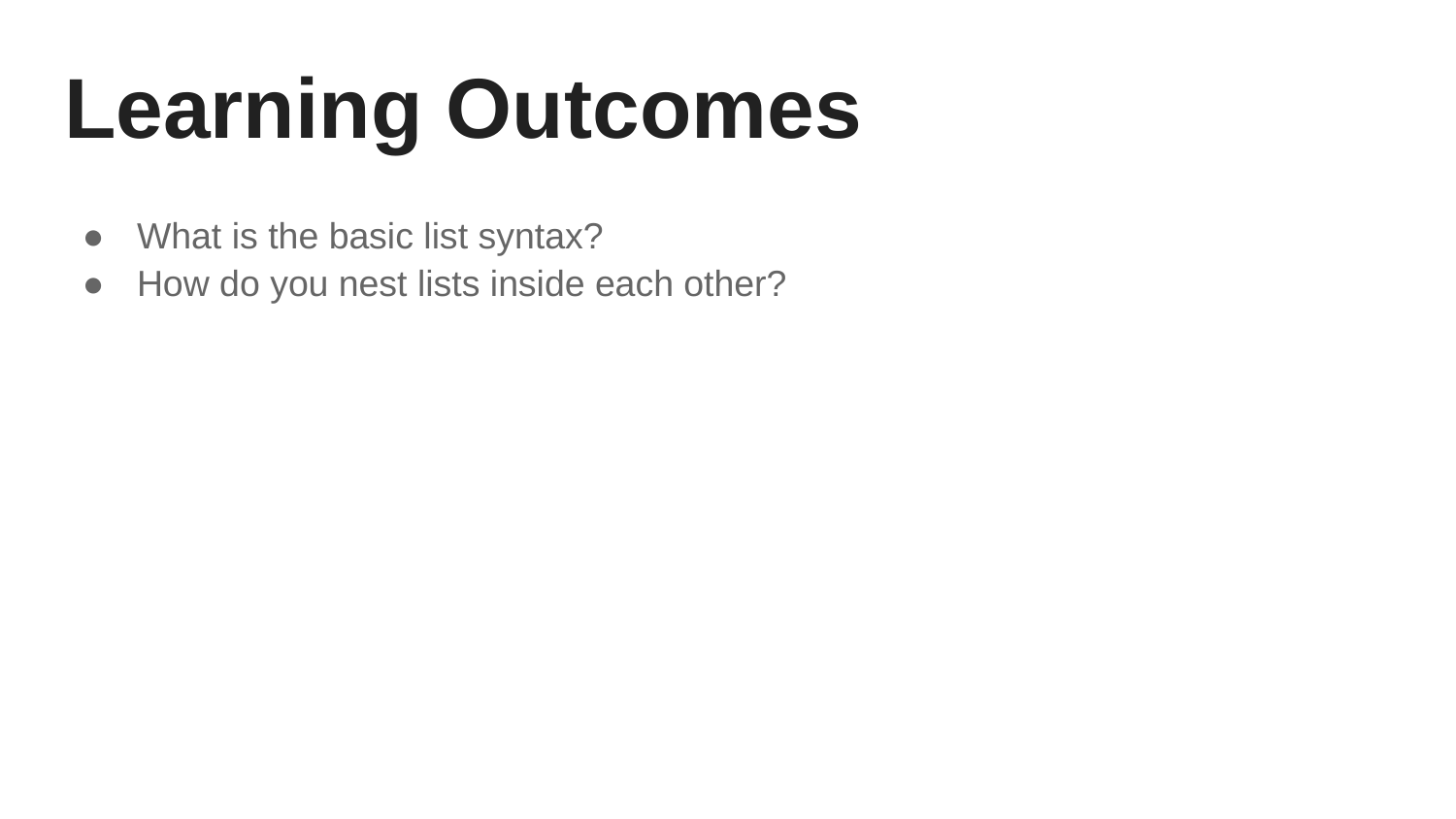

# Learning Outcomes
What is the basic list syntax?
How do you nest lists inside each other?